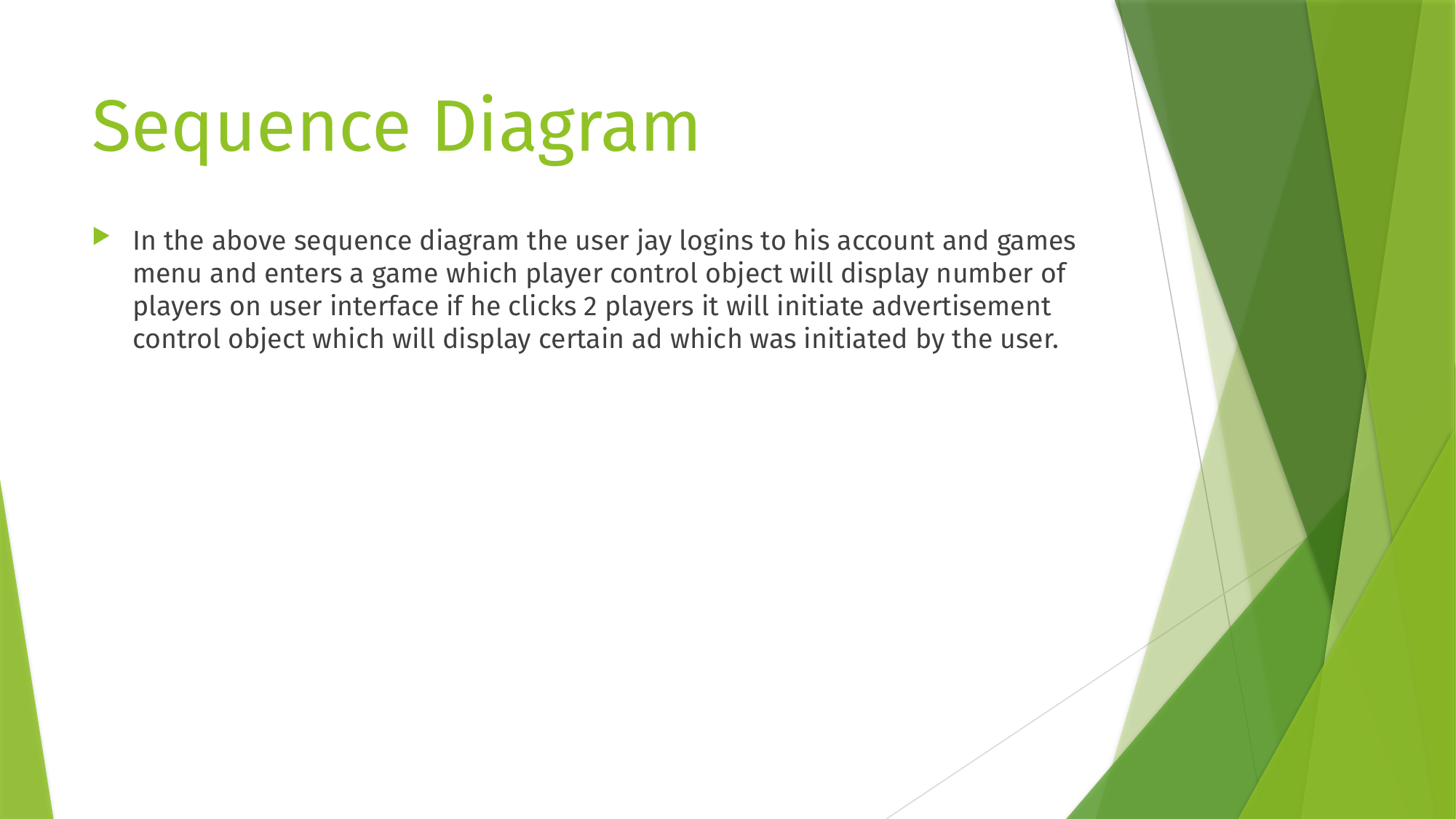

# Sequence Diagram
In the above sequence diagram the user jay logins to his account and games menu and enters a game which player control object will display number of players on user interface if he clicks 2 players it will initiate advertisement control object which will display certain ad which was initiated by the user.